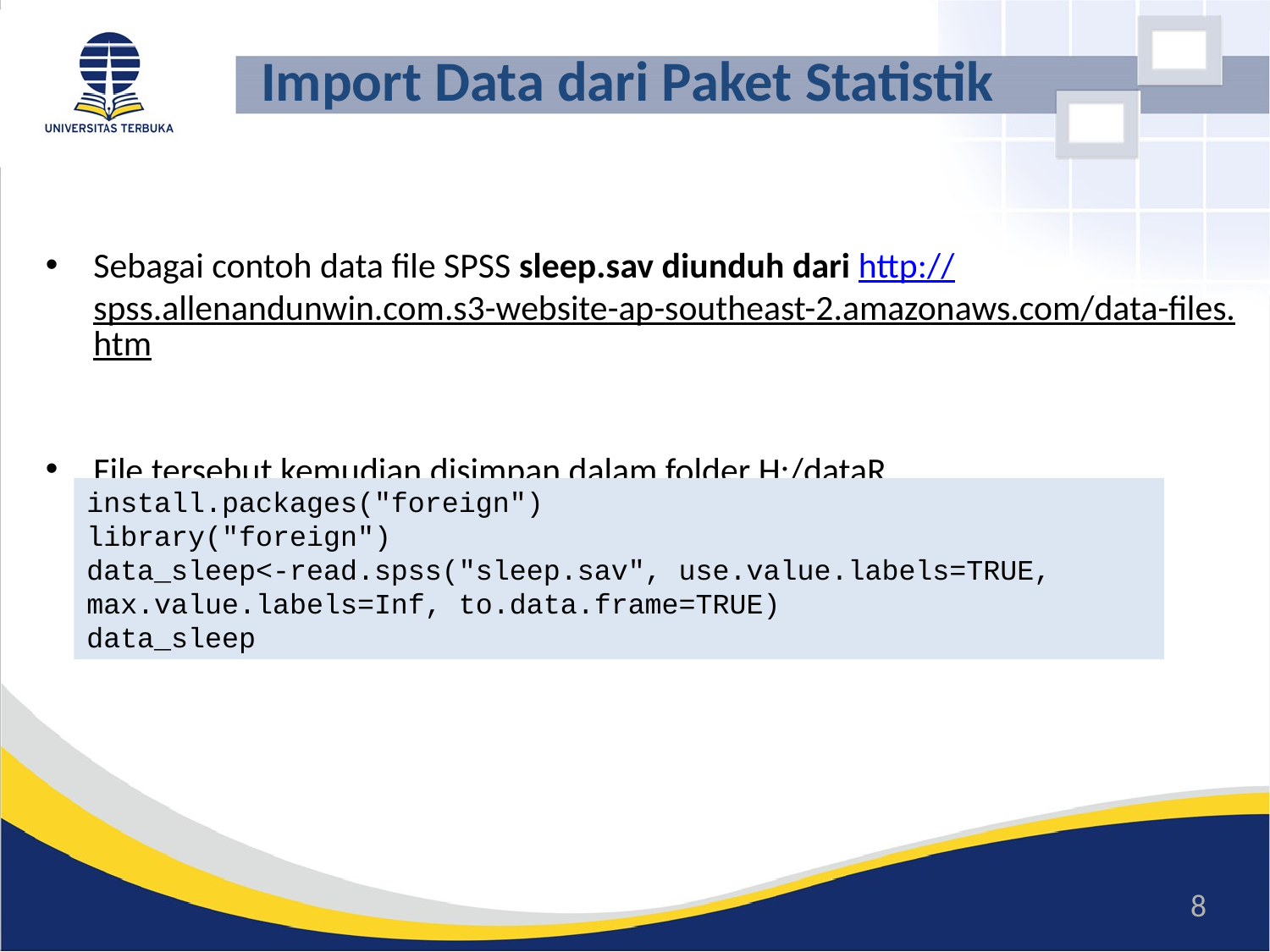

# Import Data dari Paket Statistik
Sebagai contoh data file SPSS sleep.sav diunduh dari http://spss.allenandunwin.com.s3-website-ap-southeast-2.amazonaws.com/data-files.htm

File tersebut kemudian disimpan dalam folder H:/dataR

install.packages("foreign")
library("foreign")
data_sleep<-read.spss("sleep.sav", use.value.labels=TRUE, max.value.labels=Inf, to.data.frame=TRUE)
data_sleep
8